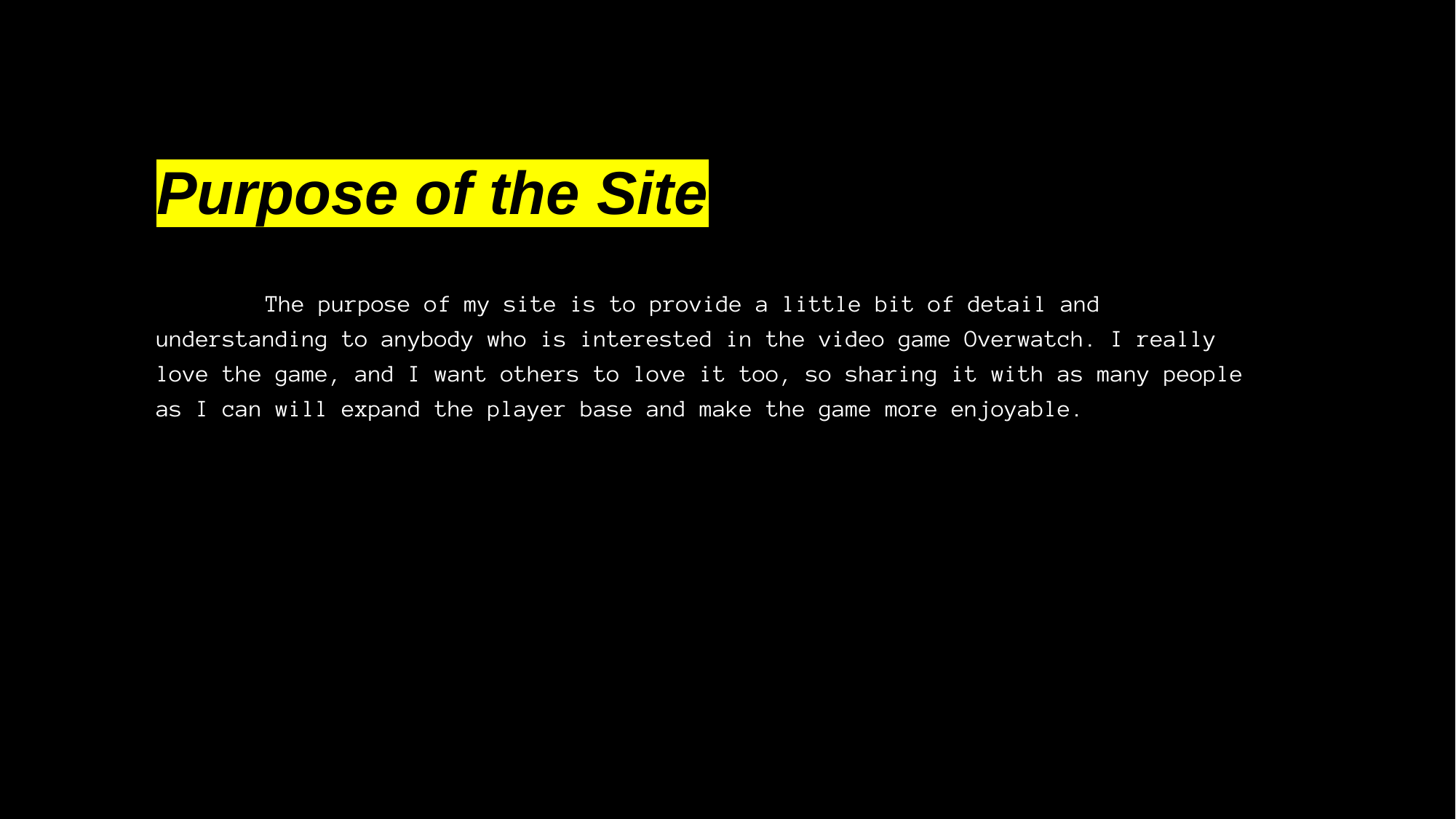

# Purpose of the Site
	The purpose of my site is to provide a little bit of detail and understanding to anybody who is interested in the video game Overwatch. I really love the game, and I want others to love it too, so sharing it with as many people as I can will expand the player base and make the game more enjoyable.